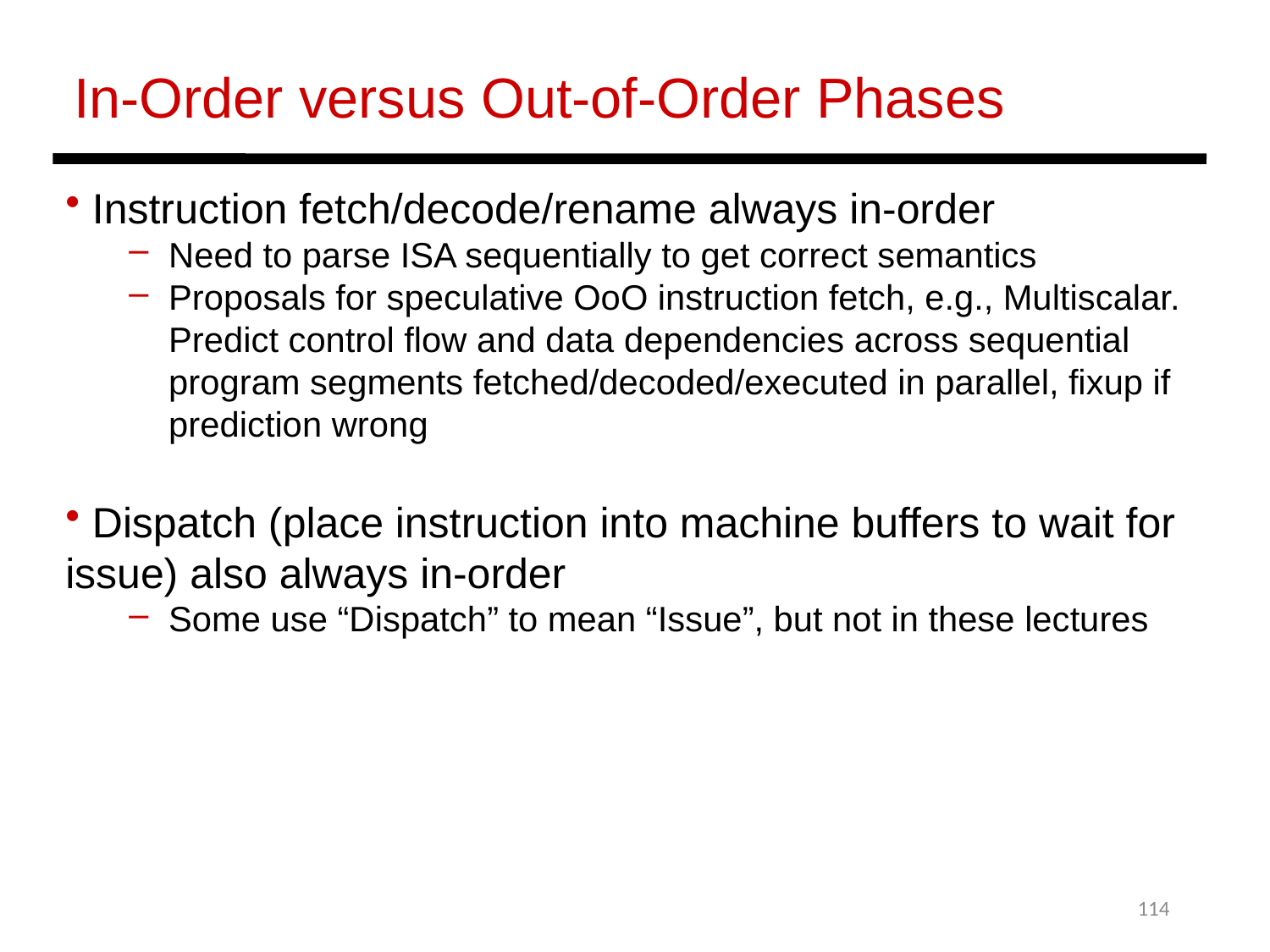

In-Order versus Out-of-Order Phases

 Instruction fetch/decode/rename always in-order
Need to parse ISA sequentially to get correct semantics
Proposals for speculative OoO instruction fetch, e.g., Multiscalar.  Predict control flow and data dependencies across sequential program segments fetched/decoded/executed in parallel, fixup if prediction wrong

 Dispatch (place instruction into machine buffers to wait for issue) also always in-order
Some use “Dispatch” to mean “Issue”, but not in these lectures

114